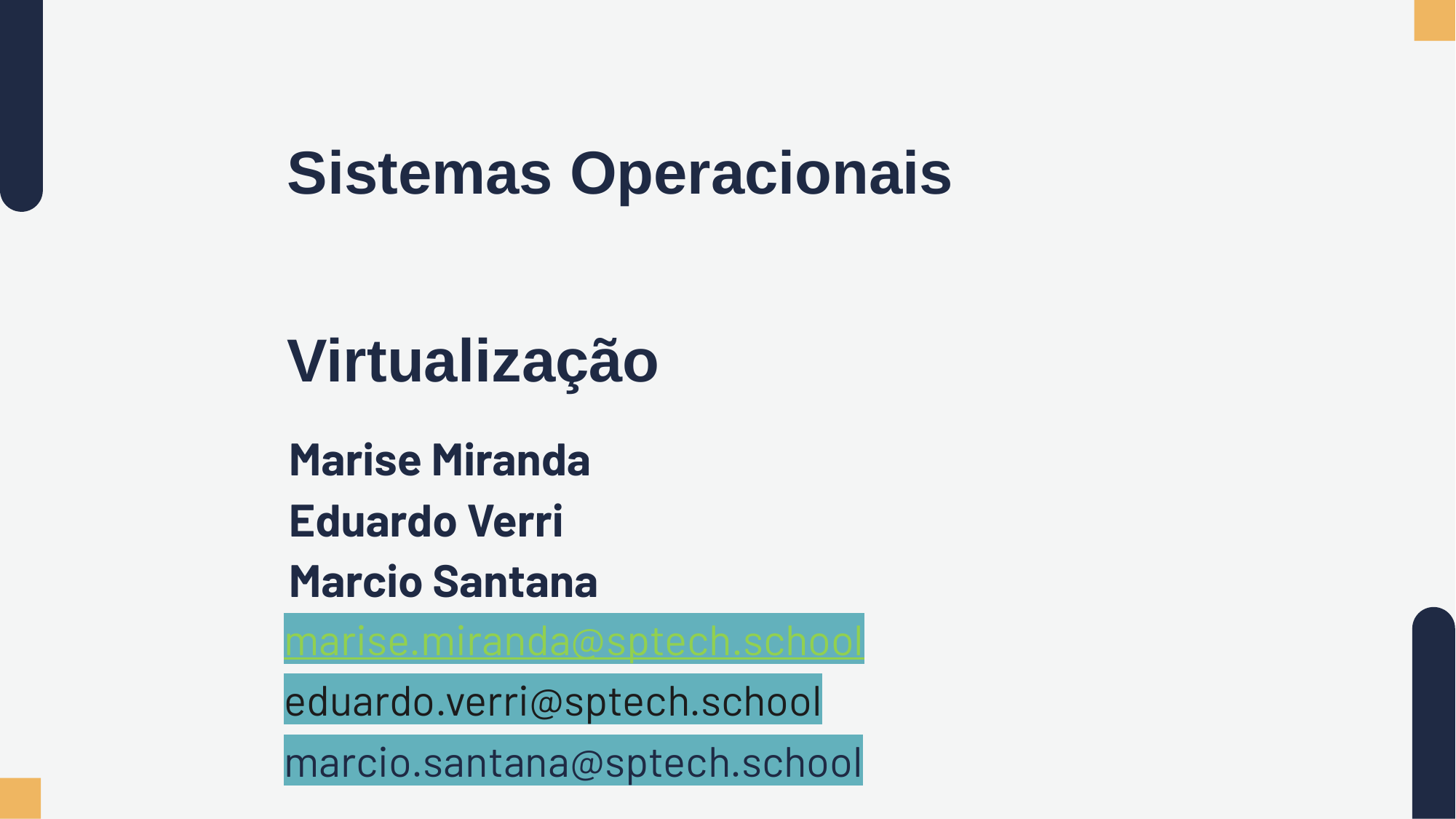

# Sistemas Operacionais
Virtualização
Marise Miranda
Eduardo Verri
Marcio Santana
marise.miranda@sptech.school
eduardo.verri@sptech.school
marcio.santana@sptech.school